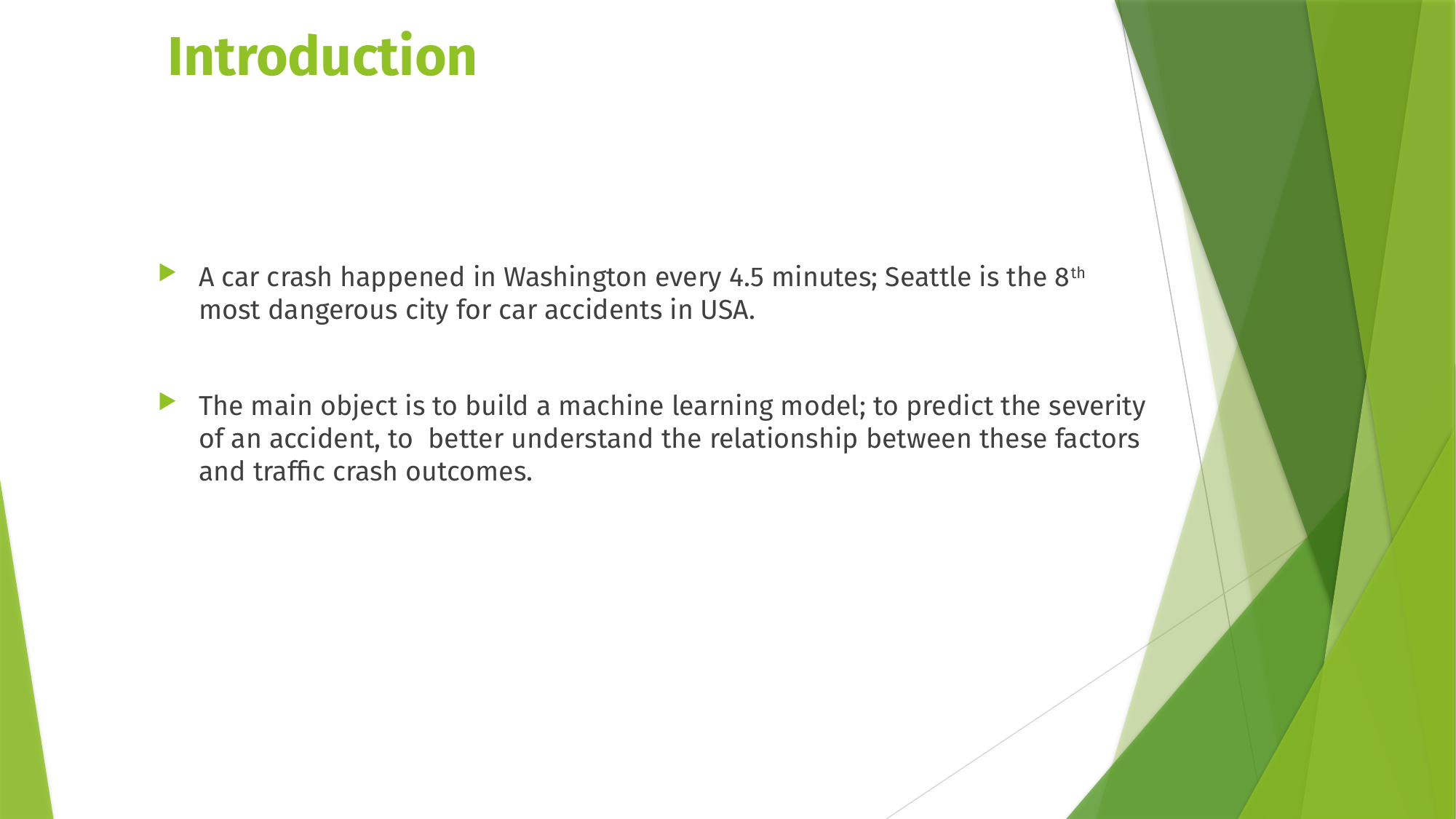

# Introduction

A car crash happened in Washington every 4.5 minutes; Seattle is the 8th most dangerous city for car accidents in USA.

The main object is to build a machine learning model; to predict the severity of an accident, to  better understand the relationship between these factors and traffic crash outcomes.